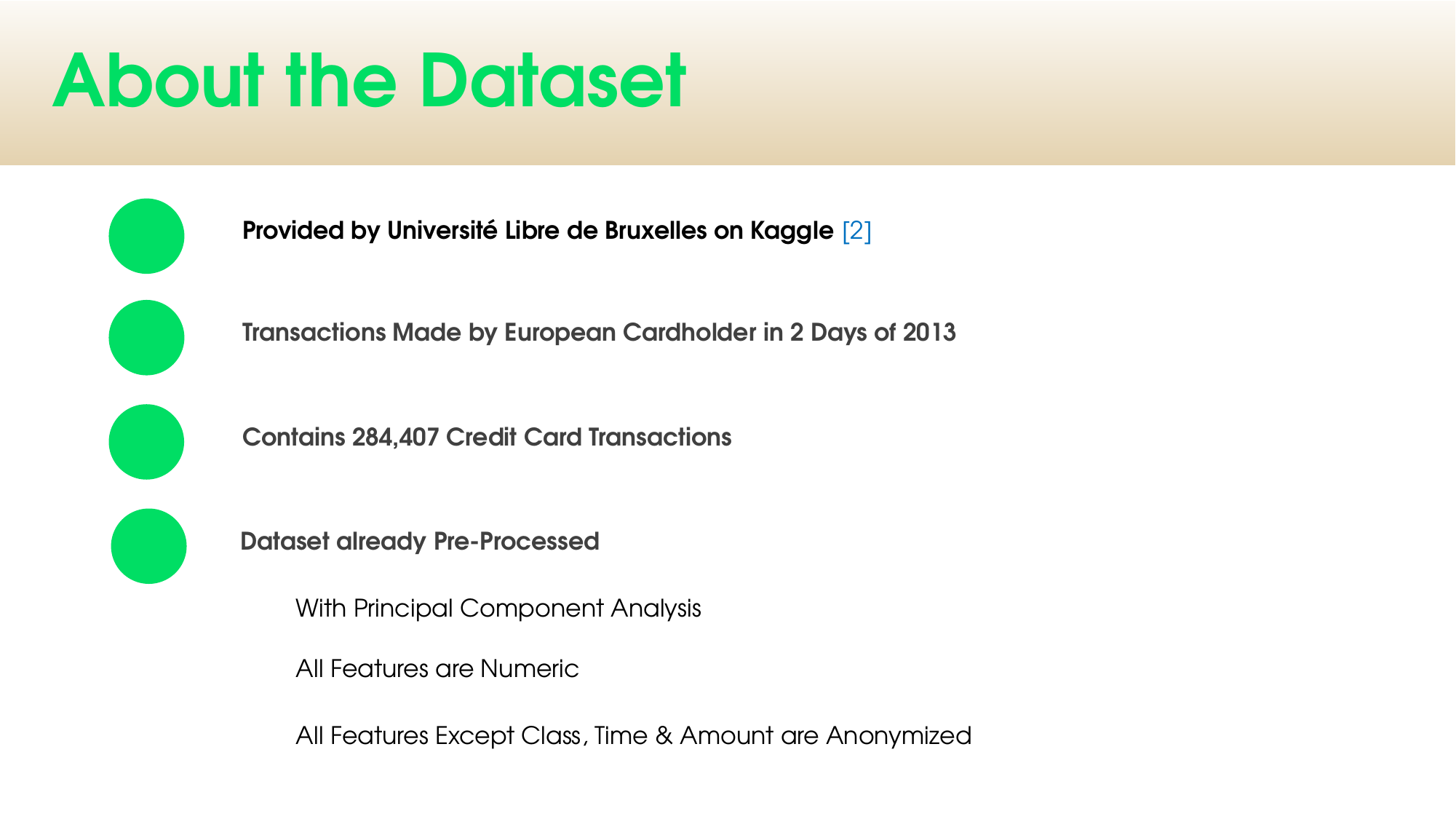

# About the Dataset

Provided by Université Libre de Bruxelles on Kaggle [2]

Transactions Made by European Cardholder in 2 Days of 2013

Contains 284,407 Credit Card Transactions

Dataset already Pre-Processed
With Principal Component Analysis
All Features are Numeric
All Features Except Class, Time & Amount are Anonymized